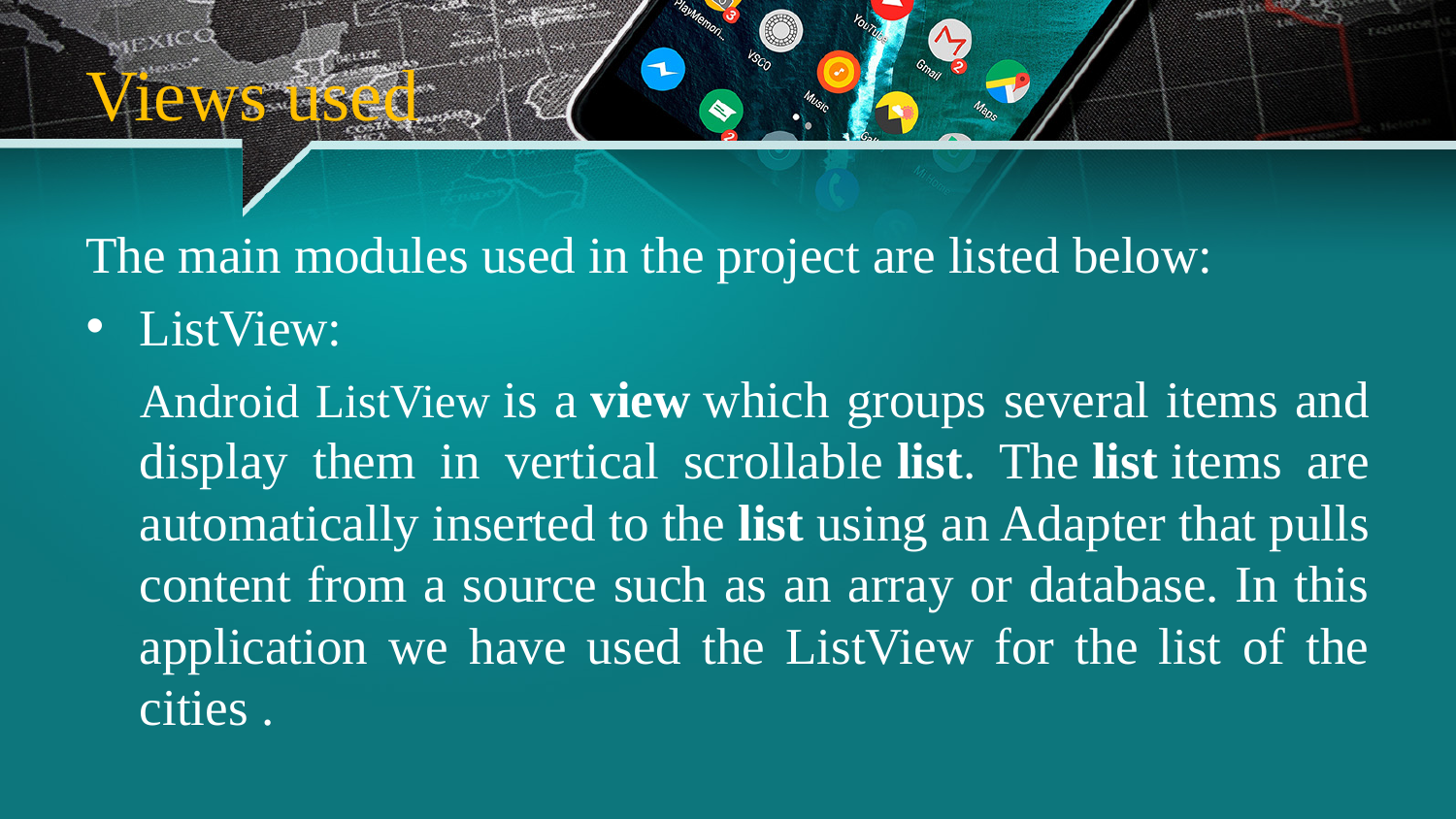

# Views used
The main modules used in the project are listed below:
ListView:
	Android ListView is a view which groups several items and display them in vertical scrollable list. The list items are automatically inserted to the list using an Adapter that pulls content from a source such as an array or database. In this application we have used the ListView for the list of the cities .